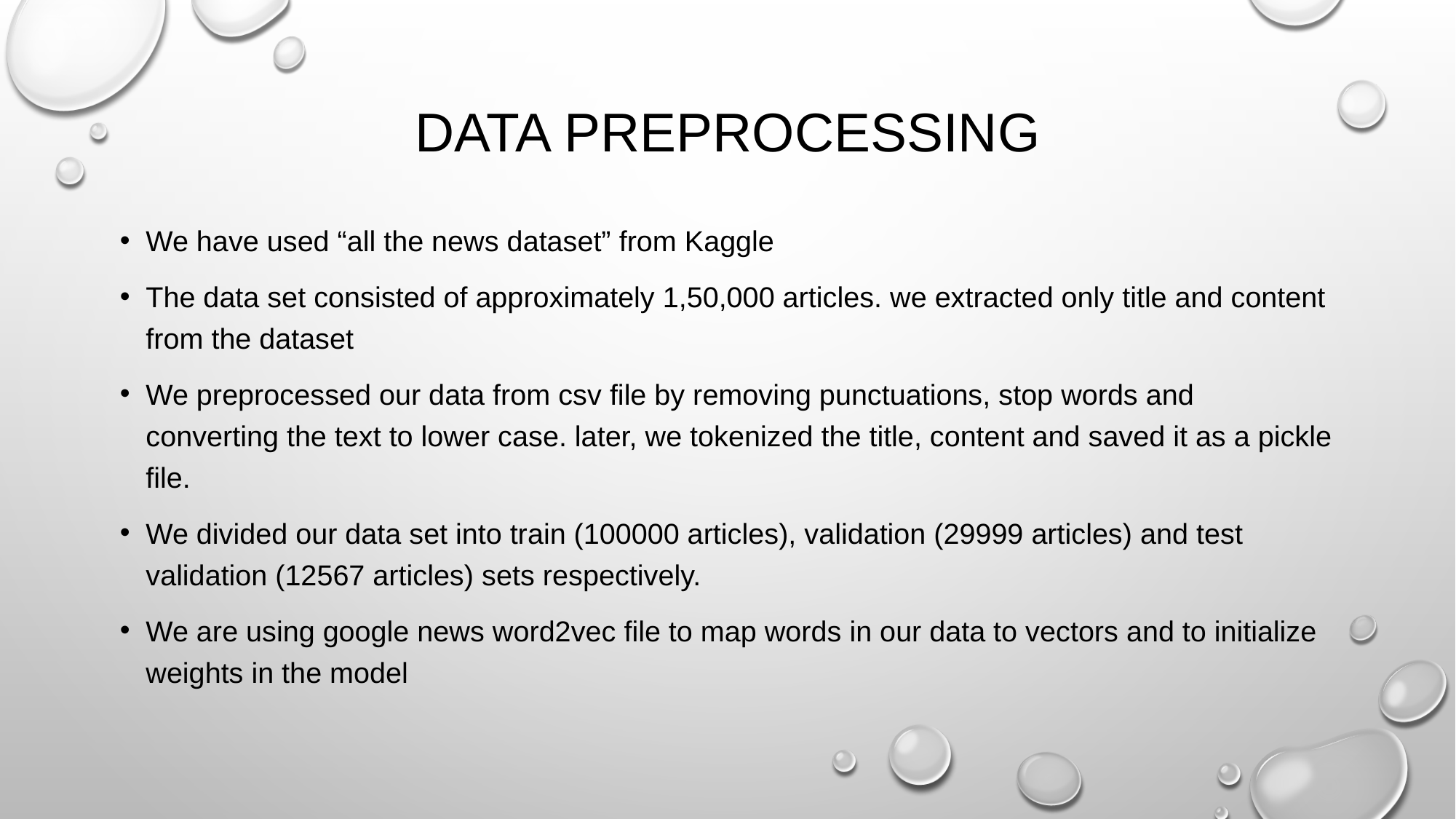

# Data Preprocessing
We have used “all the news dataset” from Kaggle
The data set consisted of approximately 1,50,000 articles. we extracted only title and content from the dataset
We preprocessed our data from csv file by removing punctuations, stop words and converting the text to lower case. later, we tokenized the title, content and saved it as a pickle file.
We divided our data set into train (100000 articles), validation (29999 articles) and test validation (12567 articles) sets respectively.
We are using google news word2vec file to map words in our data to vectors and to initialize weights in the model